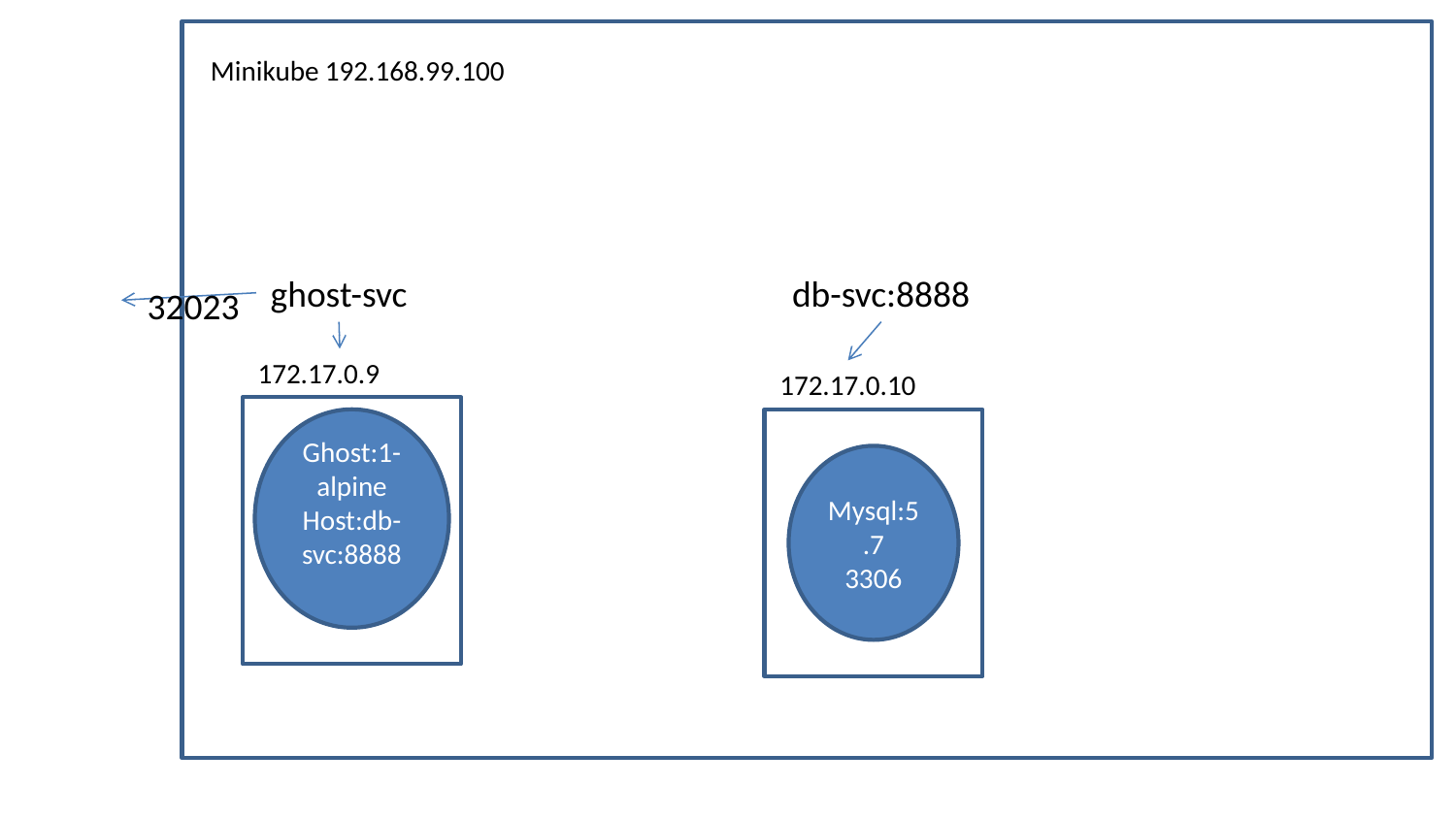

Minikube 192.168.99.100
ghost-svc
db-svc:8888
32023
172.17.0.9
172.17.0.10

Ghost:1-alpine
Host:db-svc:8888

Mysql:5.7
3306